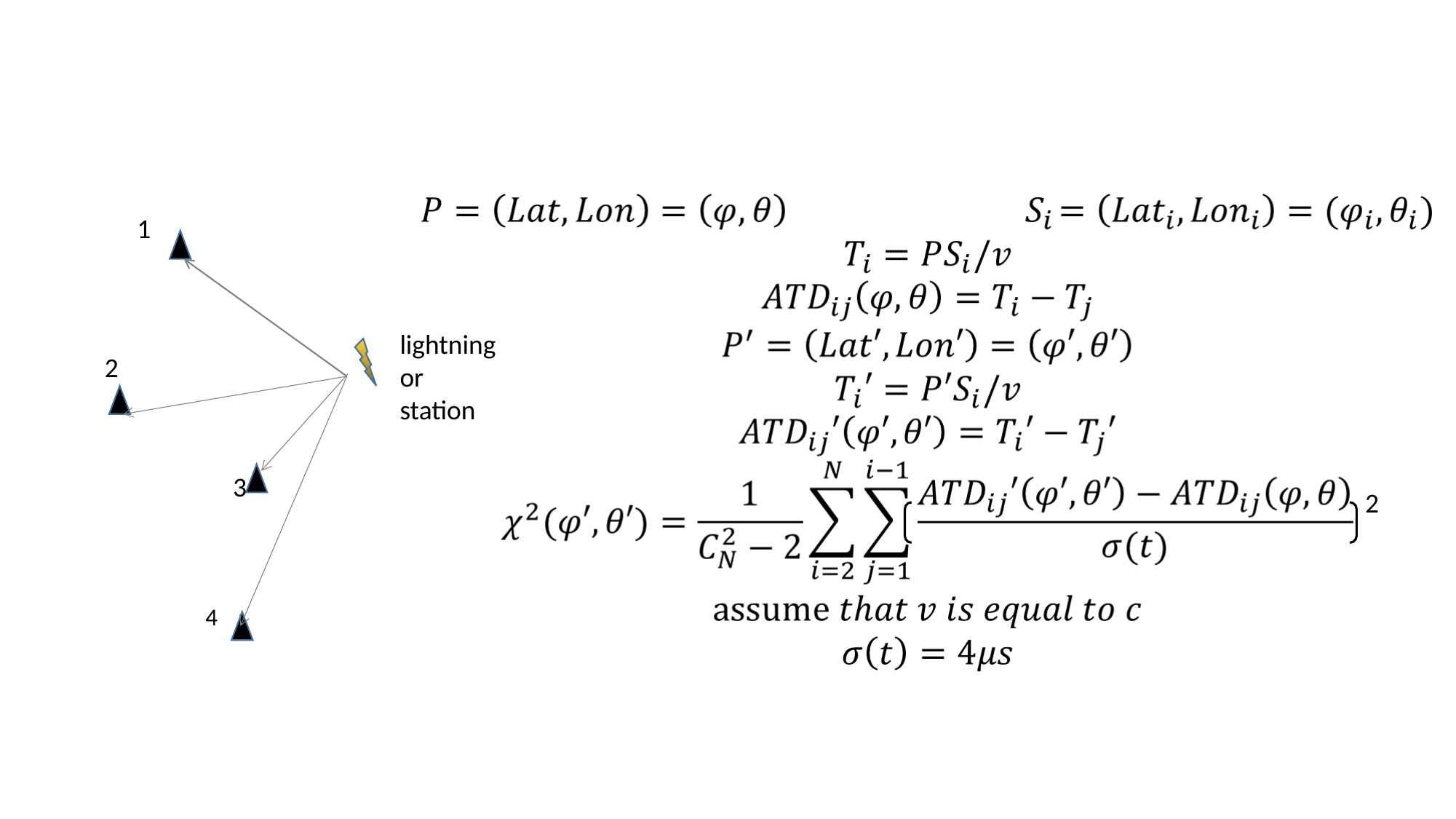

2

1

2

3

4

lightning or
station